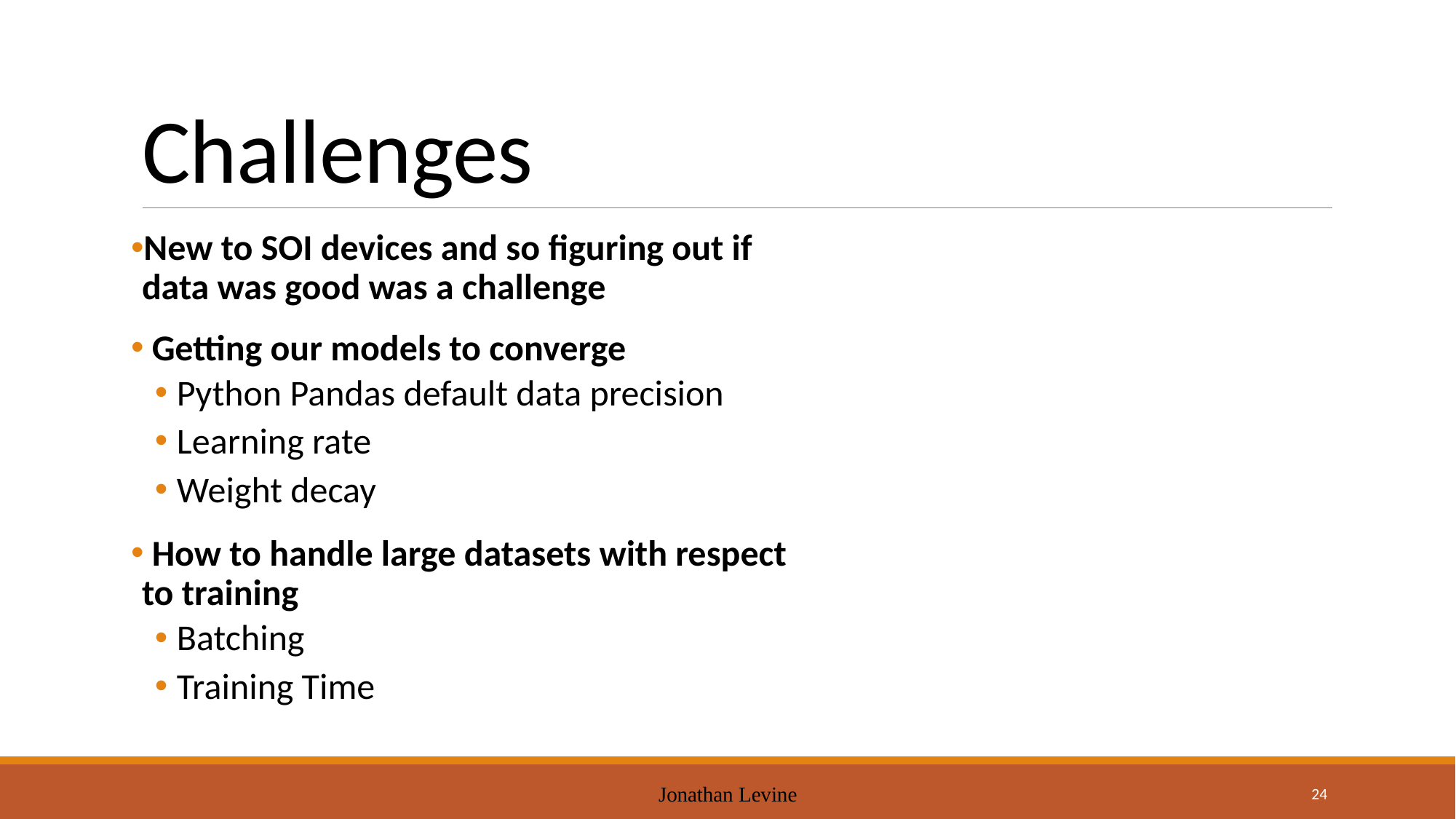

# Challenges
New to SOI devices and so figuring out if data was good was a challenge
 Getting our models to converge
Python Pandas default data precision
Learning rate
Weight decay
 How to handle large datasets with respect to training
Batching
Training Time
Jonathan Levine
24